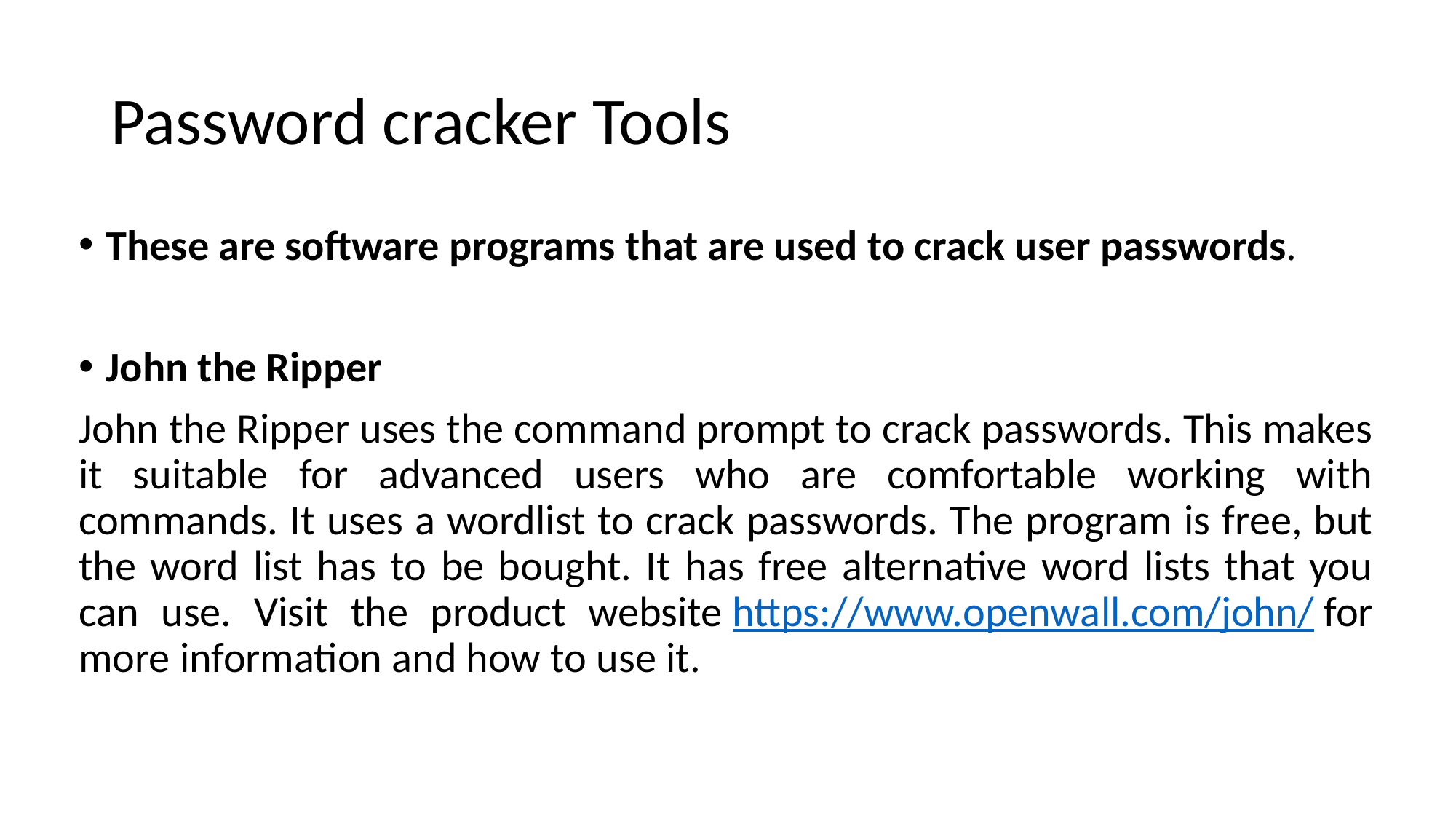

# Password cracker Tools
These are software programs that are used to crack user passwords.

John the Ripper
John the Ripper uses the command prompt to crack passwords. This makes it suitable for advanced users who are comfortable working with commands. It uses a wordlist to crack passwords. The program is free, but the word list has to be bought. It has free alternative word lists that you can use. Visit the product website https://www.openwall.com/john/ for more information and how to use it.